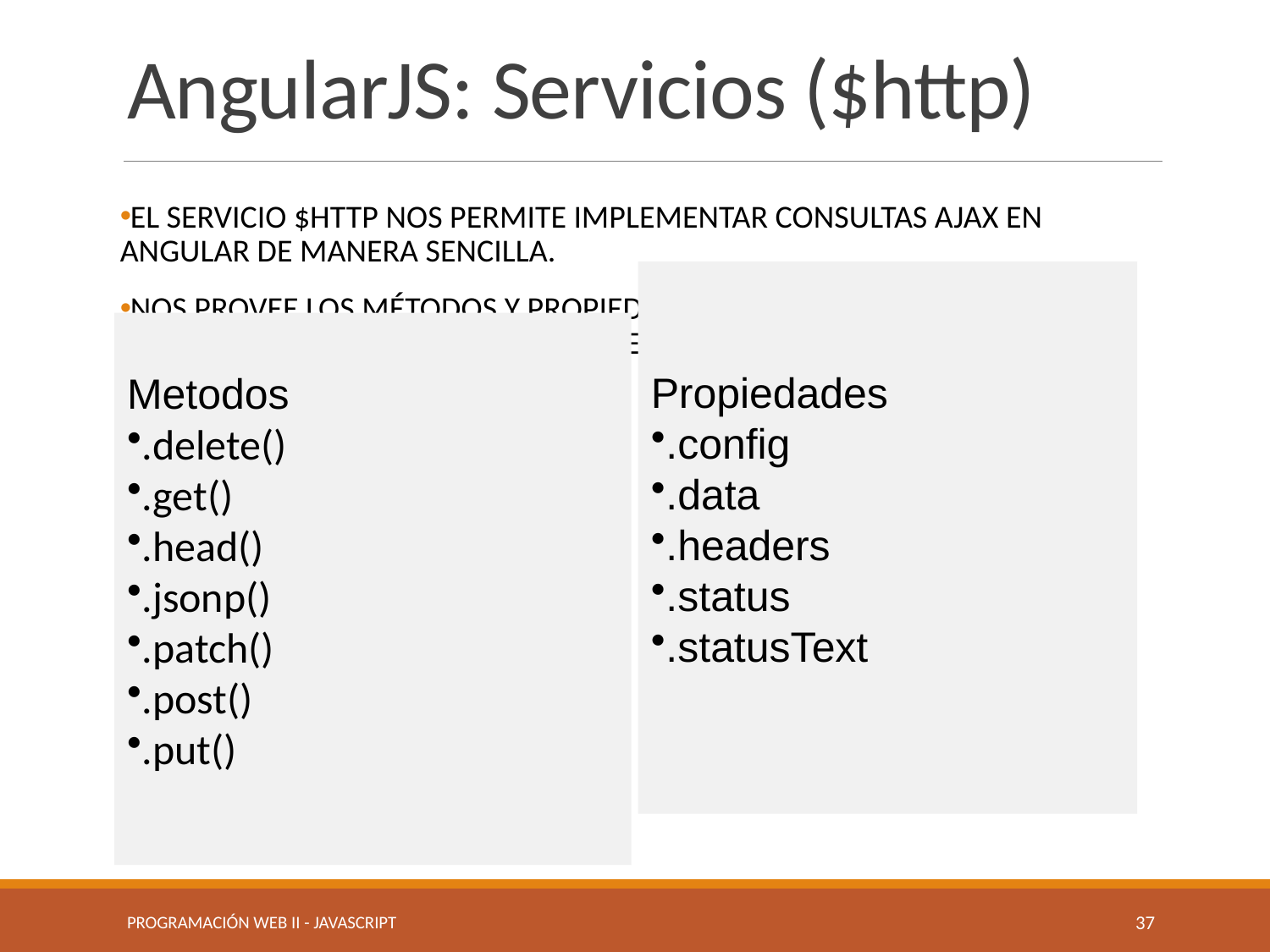

# AngularJS: Servicios ($http)
El Servicio $http nos permite implementar consultas AJAX en angular de manera sencilla.
Nos provee los métodos y propiedades necesarios para implementar llamada AJAX completas.

Propiedades
.config
.data
.headers
.status
.statusText

Metodos
.delete()
.get()
.head()
.jsonp()
.patch()
.post()
.put()

Programación Web II - JavaScript
37